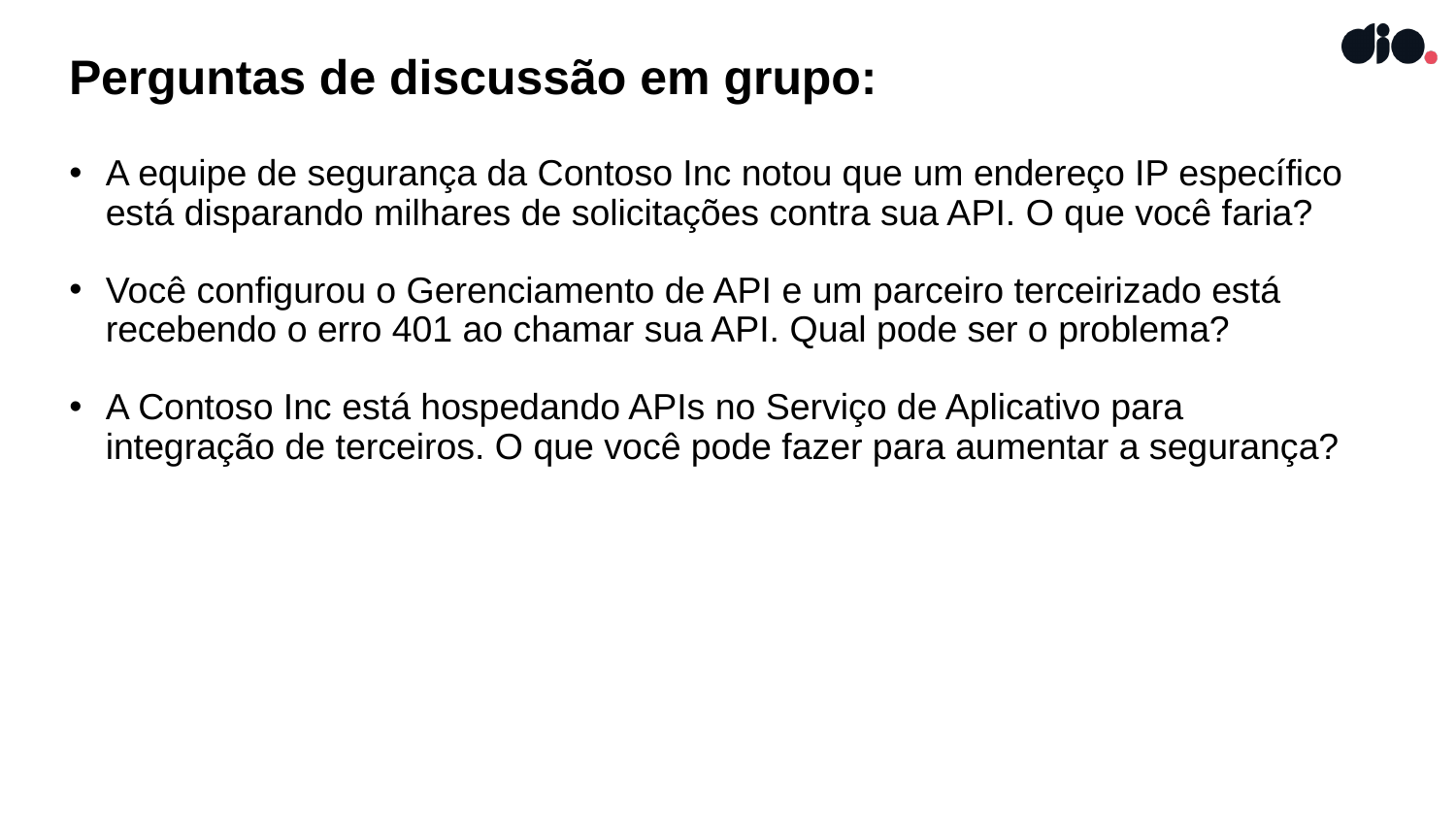

# Perguntas de discussão em grupo:
A equipe de segurança da Contoso Inc notou que um endereço IP específico está disparando milhares de solicitações contra sua API. O que você faria?
Você configurou o Gerenciamento de API e um parceiro terceirizado está recebendo o erro 401 ao chamar sua API. Qual pode ser o problema?
A Contoso Inc está hospedando APIs no Serviço de Aplicativo para integração de terceiros. O que você pode fazer para aumentar a segurança?